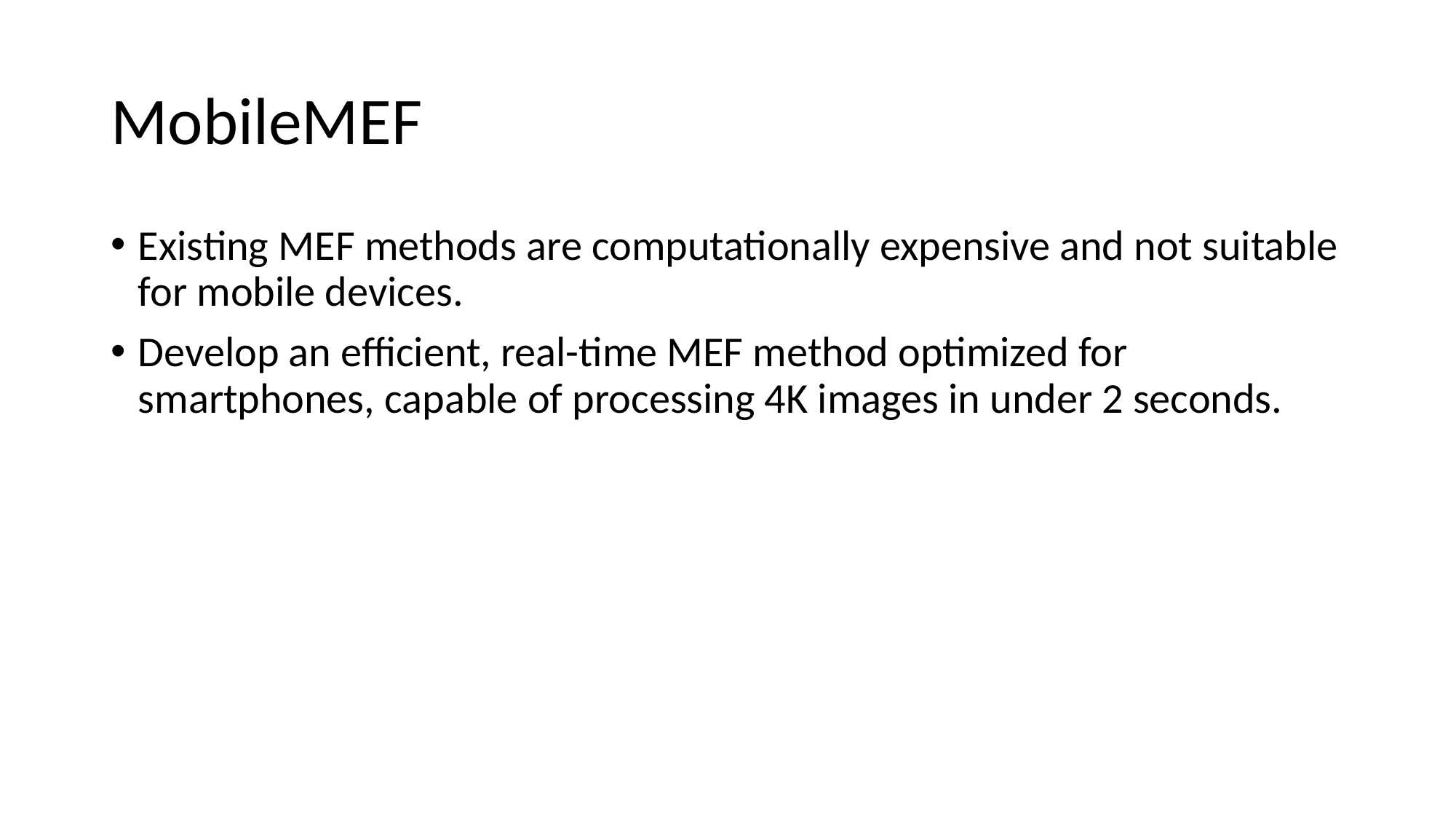

# MobileMEF
Existing MEF methods are computationally expensive and not suitable for mobile devices.
Develop an efficient, real-time MEF method optimized for smartphones, capable of processing 4K images in under 2 seconds.